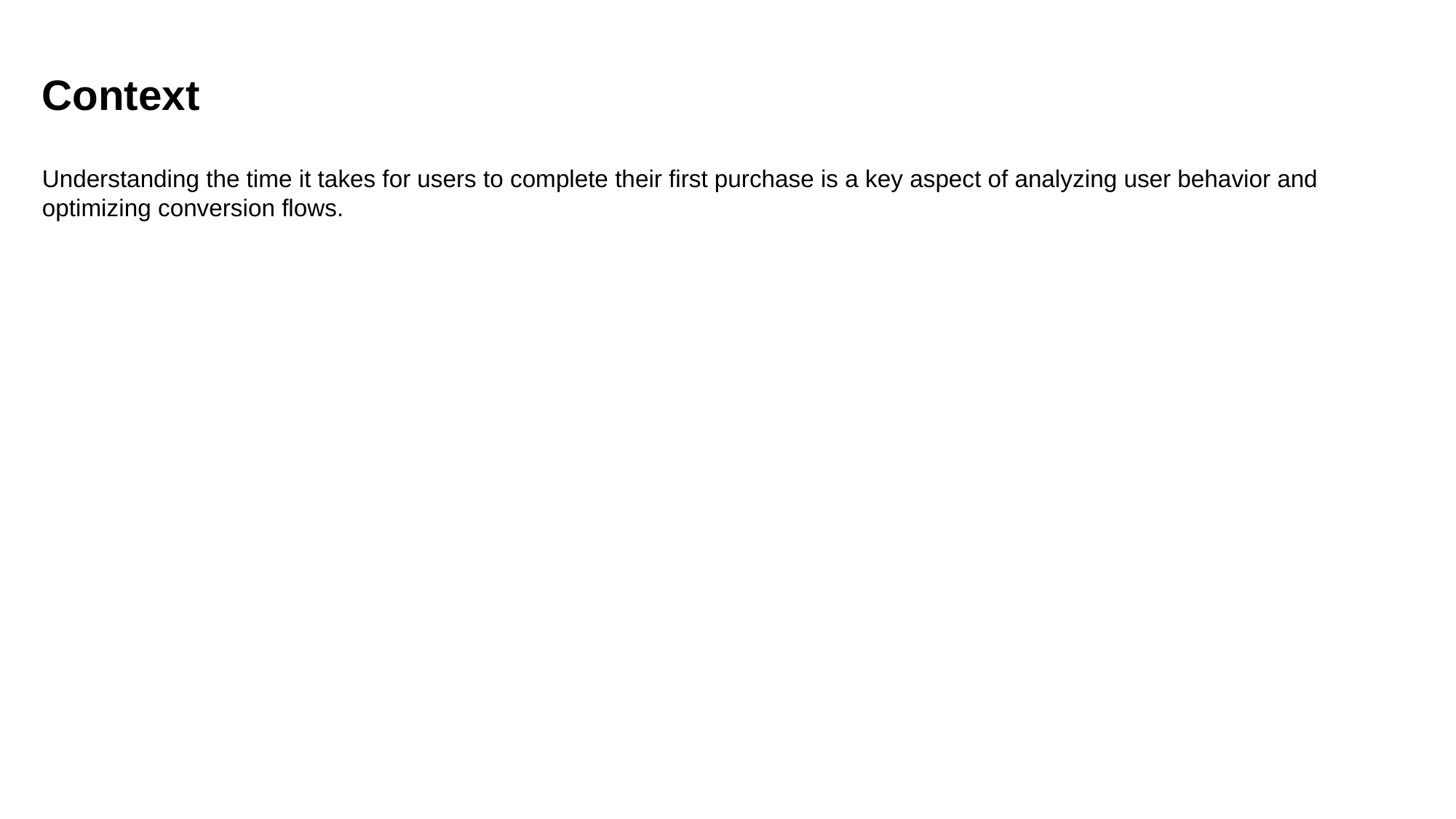

Context
Understanding the time it takes for users to complete their first purchase is a key aspect of analyzing user behavior and optimizing conversion flows.